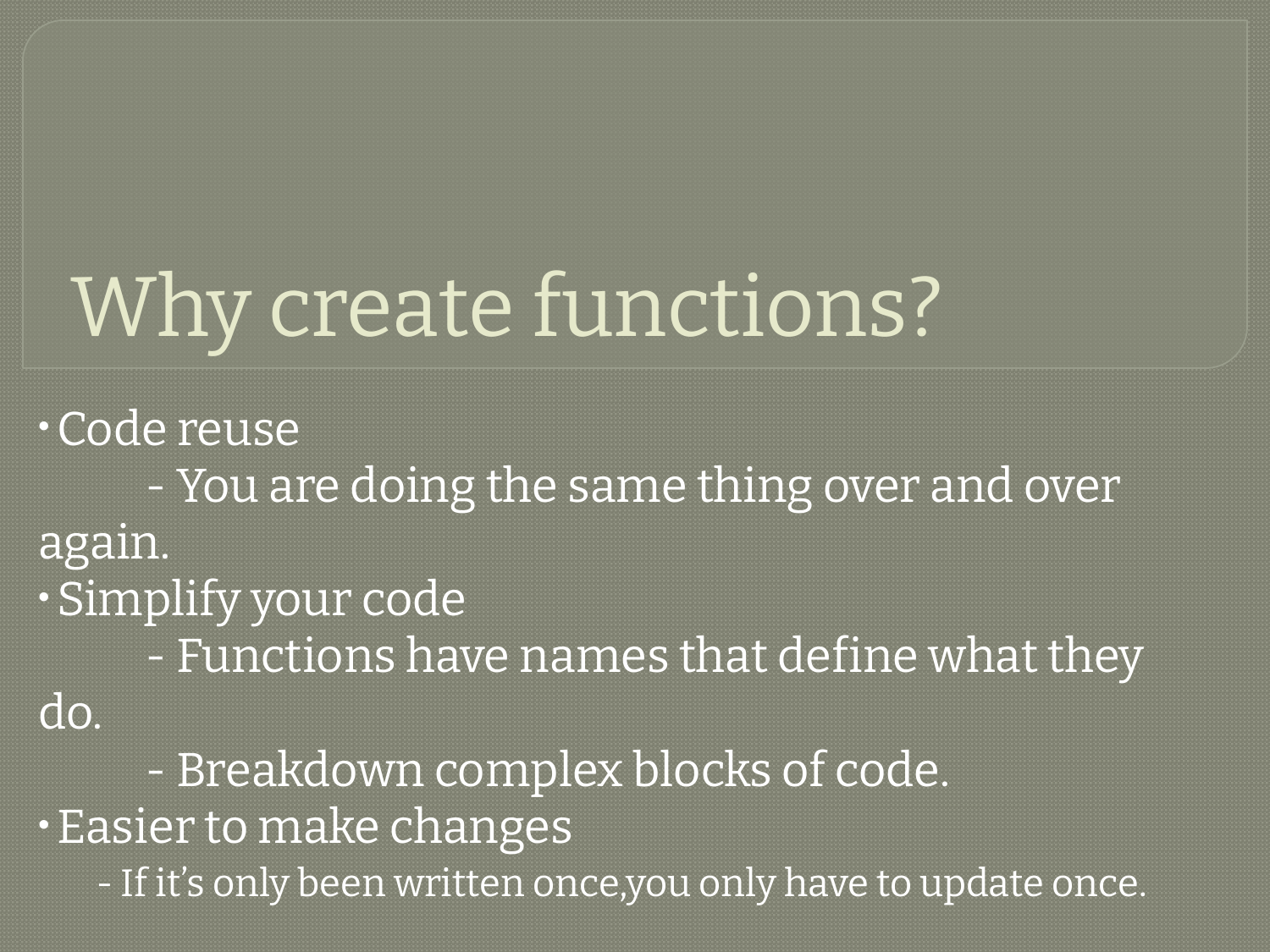

# Why create functions?
 Code reuse
	- You are doing the same thing over and over again.
 Simplify your code
	- Functions have names that define what they do.
	- Breakdown complex blocks of code.
 Easier to make changes
	- If it’s only been written once,you only have to update once.